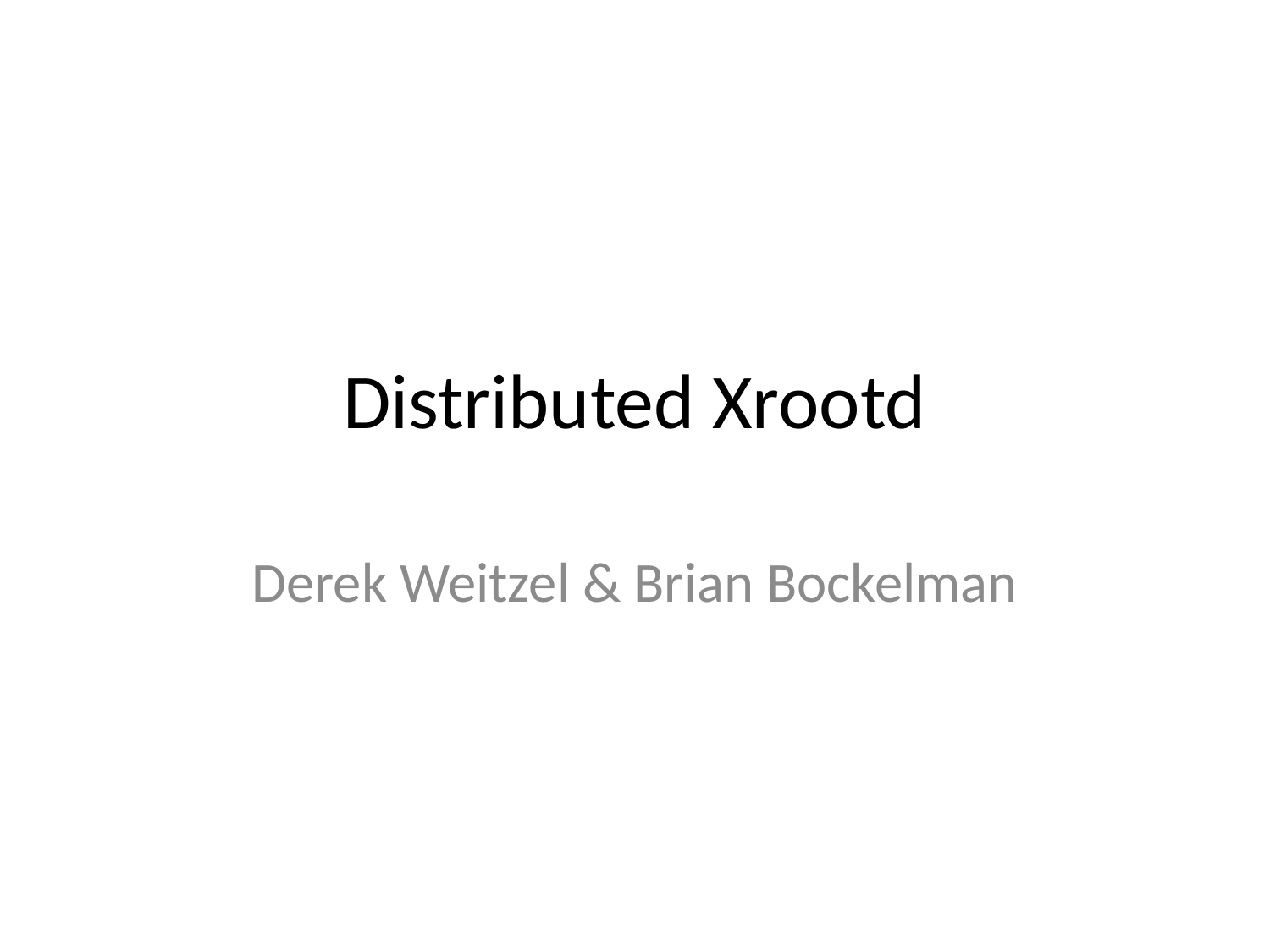

# Distributed Xrootd
Derek Weitzel & Brian Bockelman